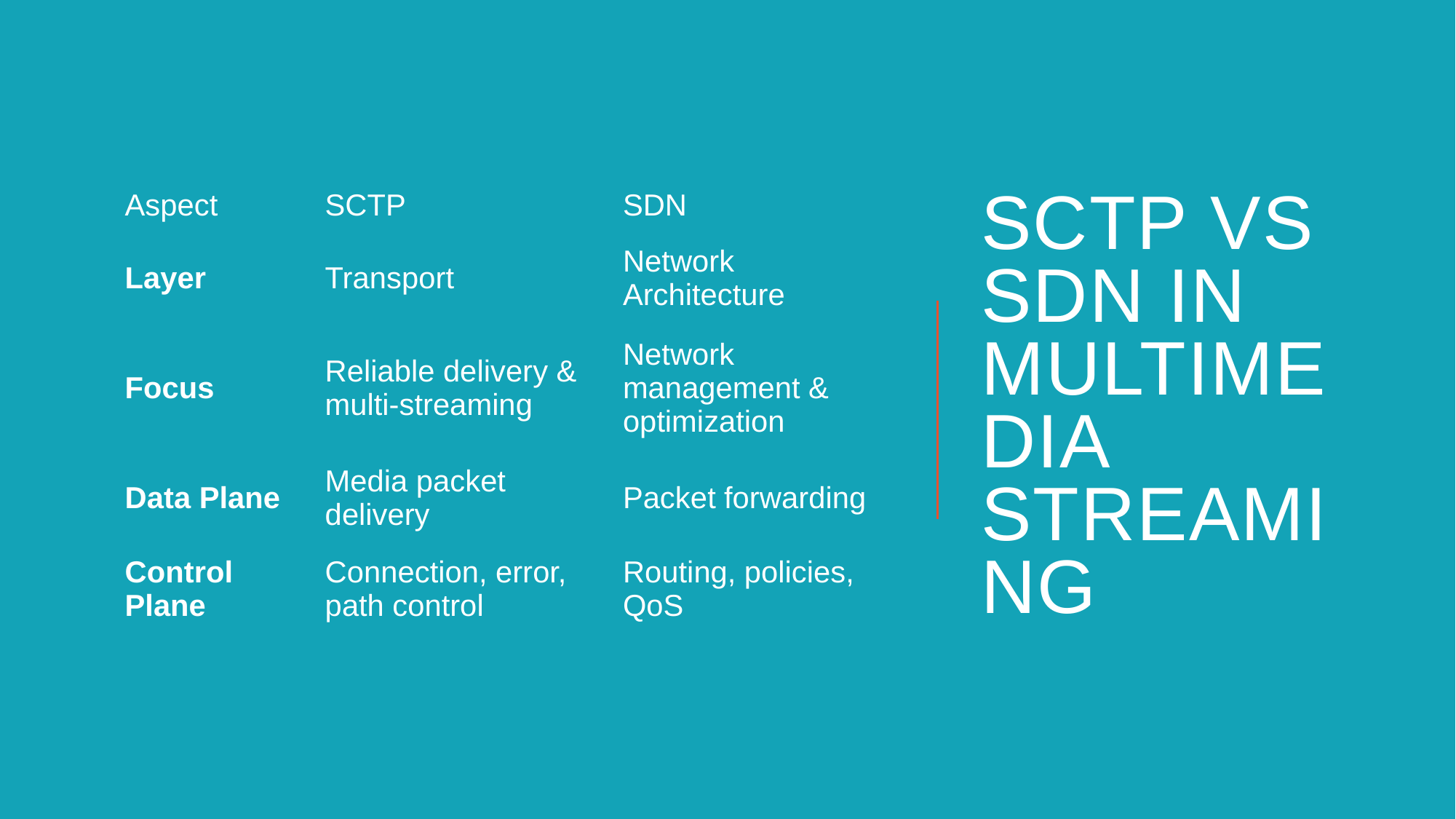

# SCTP vs SDN in Multimedia Streaming
| Aspect | SCTP | SDN |
| --- | --- | --- |
| Layer | Transport | Network Architecture |
| Focus | Reliable delivery & multi-streaming | Network management & optimization |
| Data Plane | Media packet delivery | Packet forwarding |
| Control Plane | Connection, error, path control | Routing, policies, QoS |